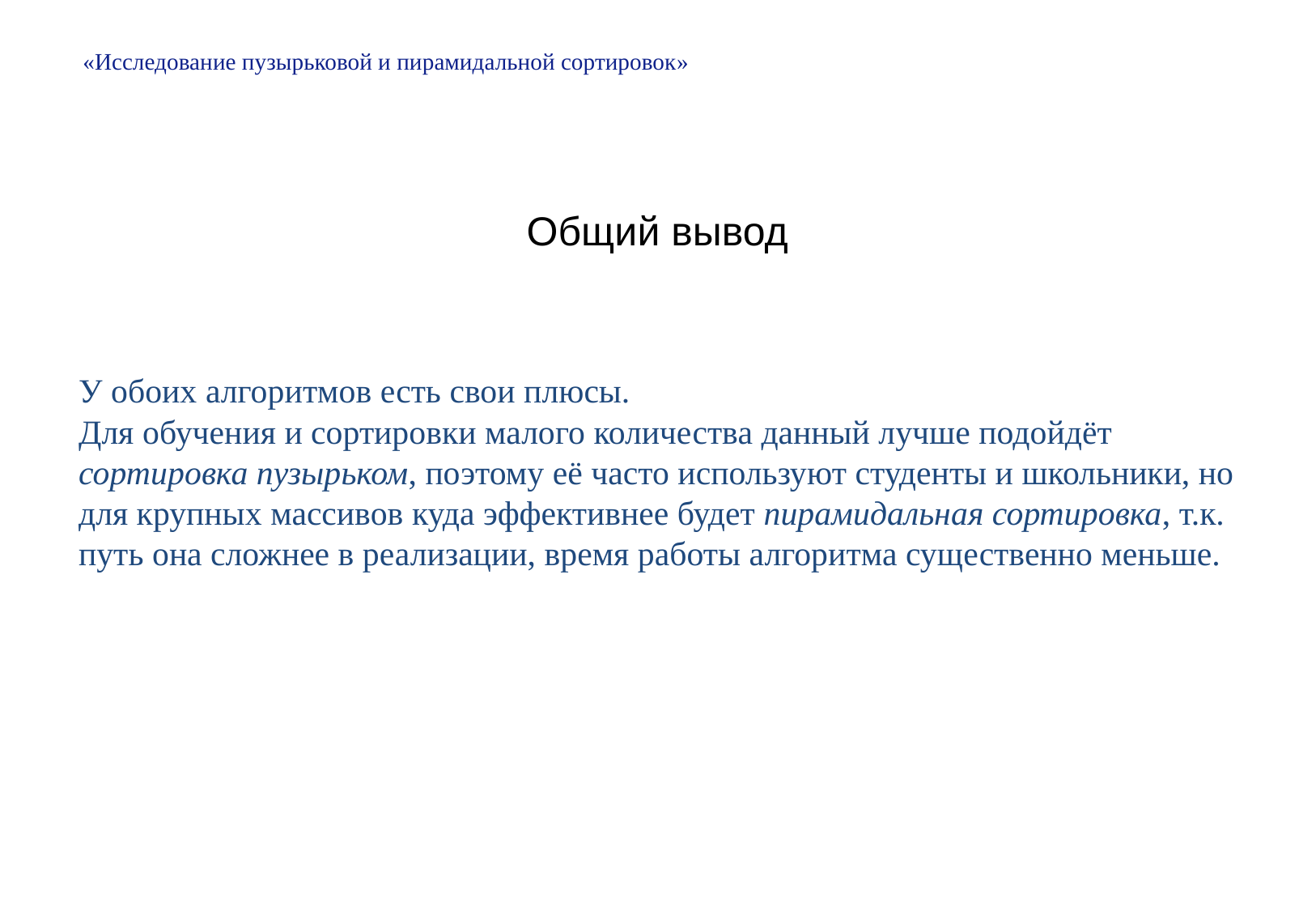

«Исследование пузырьковой и пирамидальной сортировок»
Общий вывод
У обоих алгоритмов есть свои плюсы.
Для обучения и сортировки малого количества данный лучше подойдёт сортировка пузырьком, поэтому её часто используют студенты и школьники, но для крупных массивов куда эффективнее будет пирамидальная сортировка, т.к. путь она сложнее в реализации, время работы алгоритма существенно меньше.